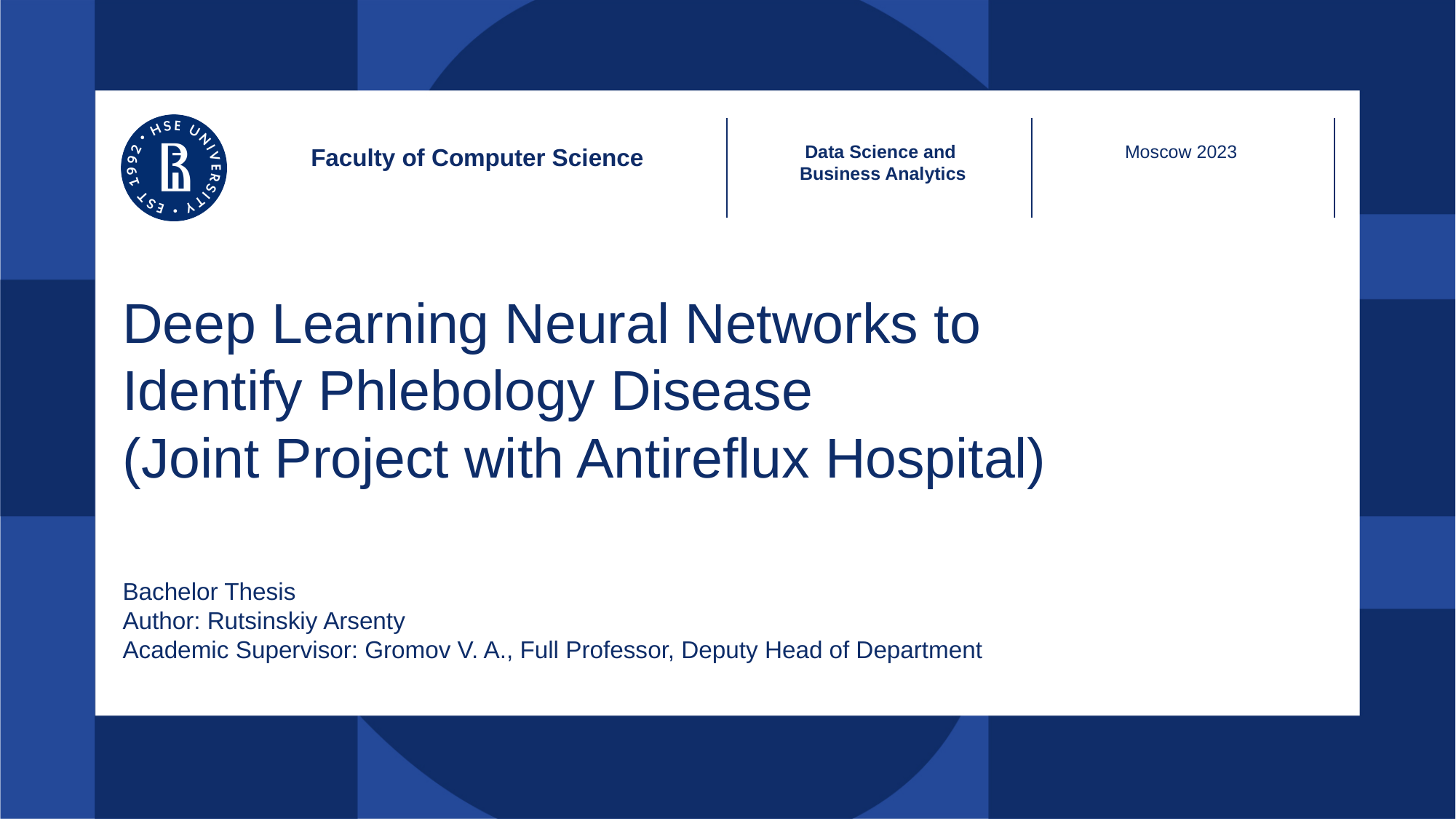

Data Science and
Business Analytics
Moscow 2023
Faculty of Computer Science
# Deep Learning Neural Networks to Identify Phlebology Disease (Joint Project with Antireflux Hospital)
Bachelor Thesis
Author: Rutsinskiy Arsenty
Academic Supervisor: Gromov V. A., Full Professor, Deputy Head of Department